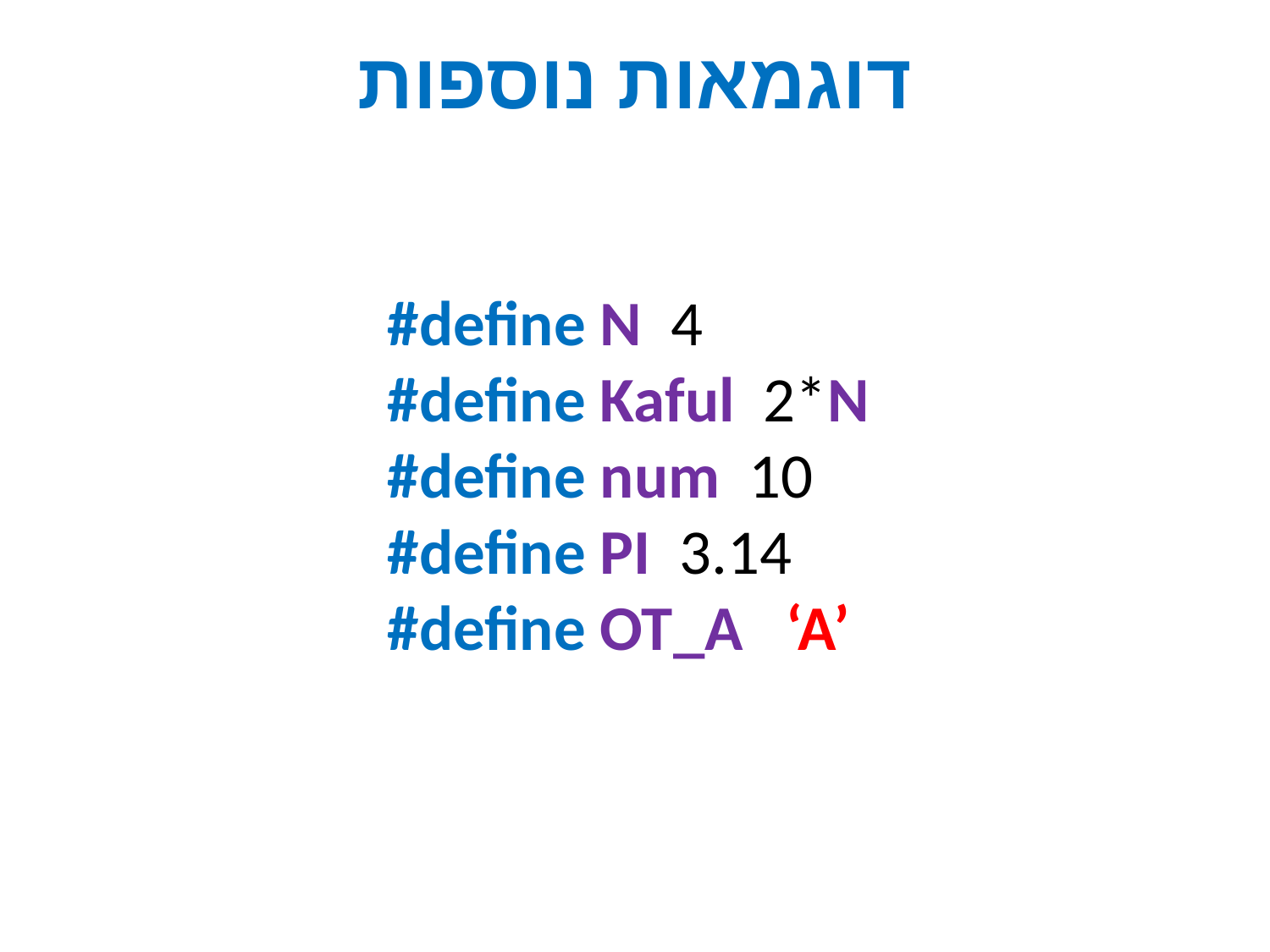

# דוגמאות נוספות
#define N  4
#define Kaful  2*N
#define num  10
#define PI  3.14
#define OT_A   ‘A’